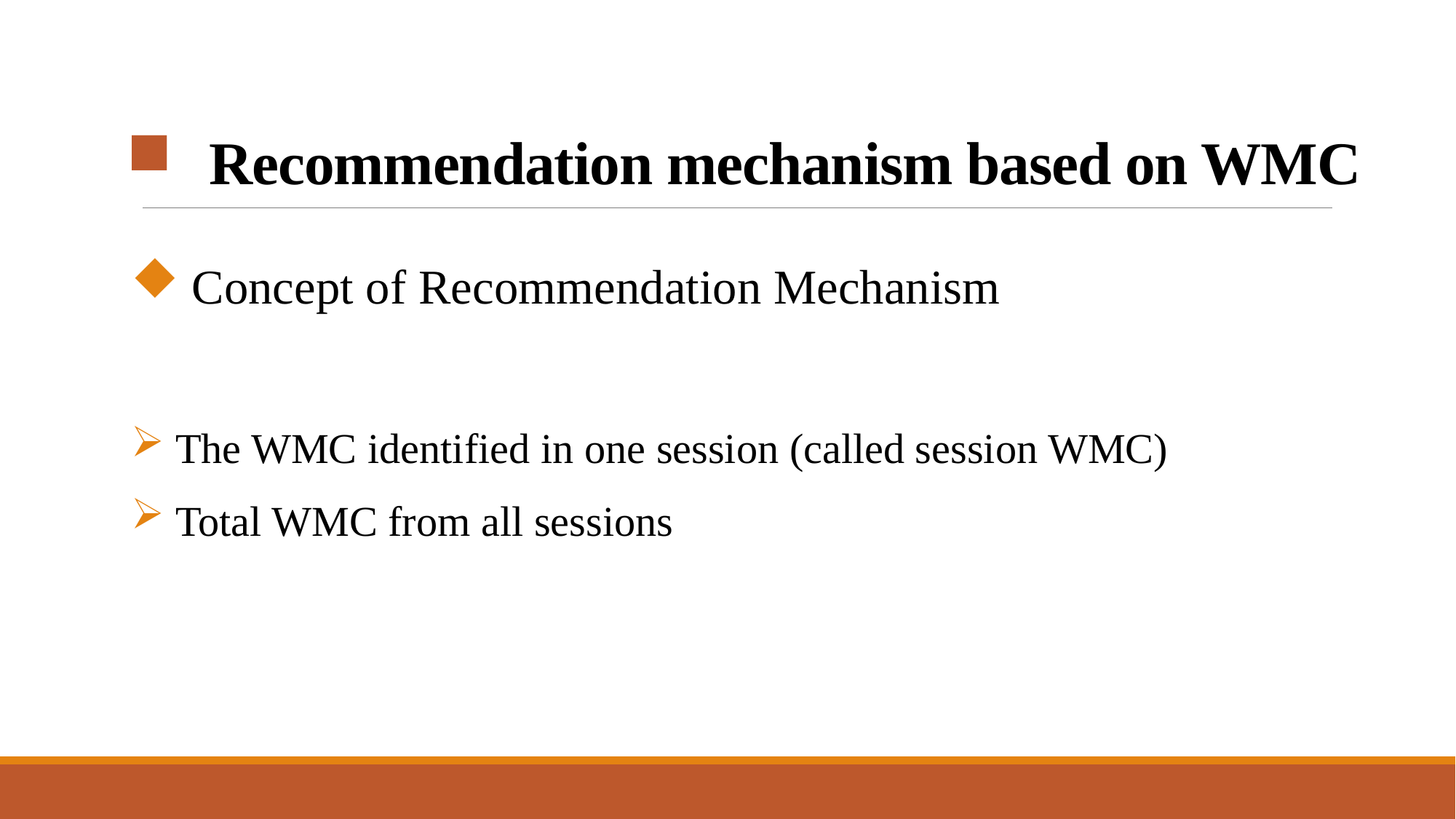

# Recommendation mechanism based on WMC
 Concept of Recommendation Mechanism

 The WMC identified in one session (called session WMC)
 Total WMC from all sessions